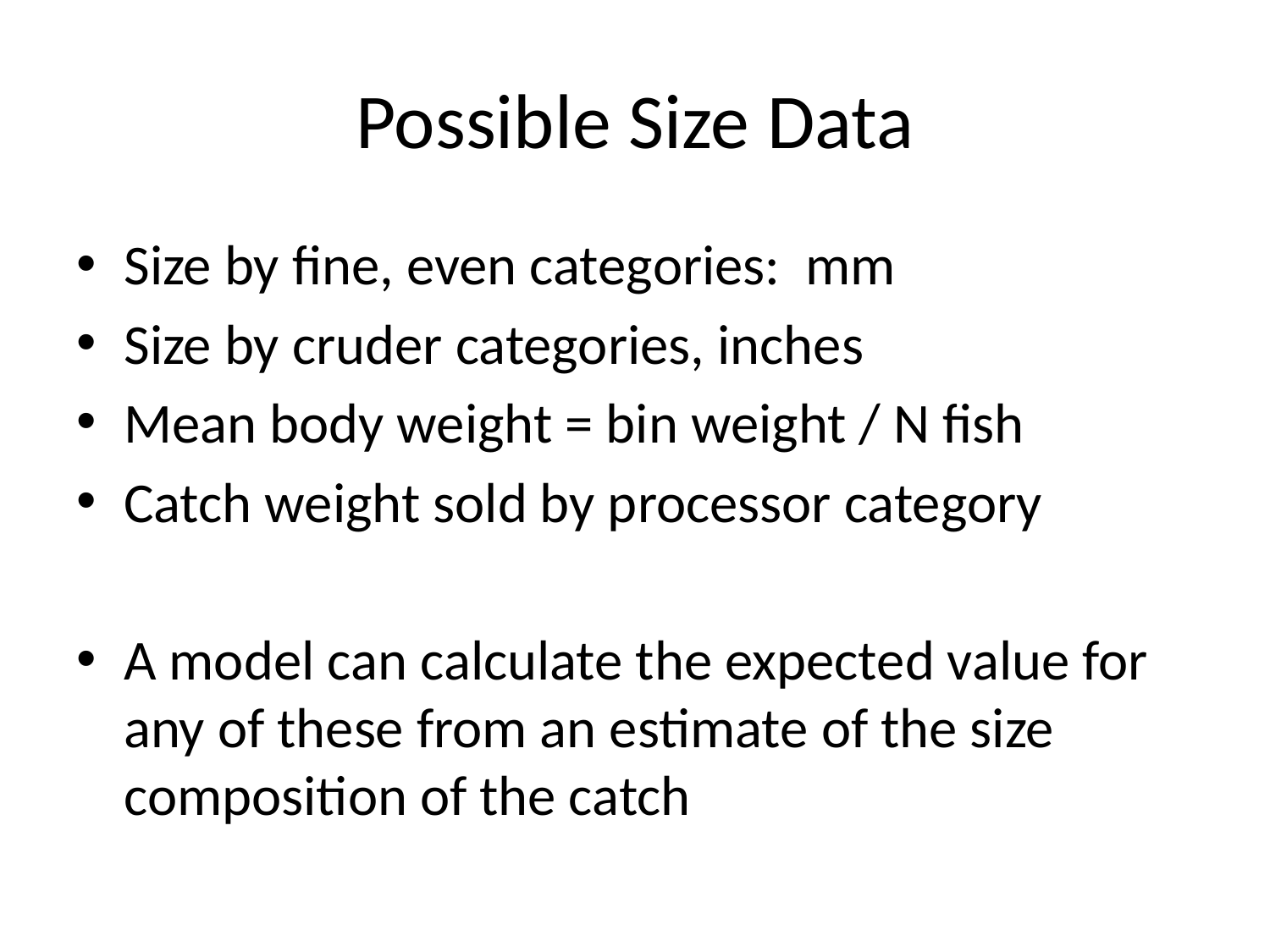

# Possible Size Data
Size by fine, even categories:  mm
Size by cruder categories, inches
Mean body weight = bin weight / N fish
Catch weight sold by processor category

A model can calculate the expected value for any of these from an estimate of the size composition of the catch